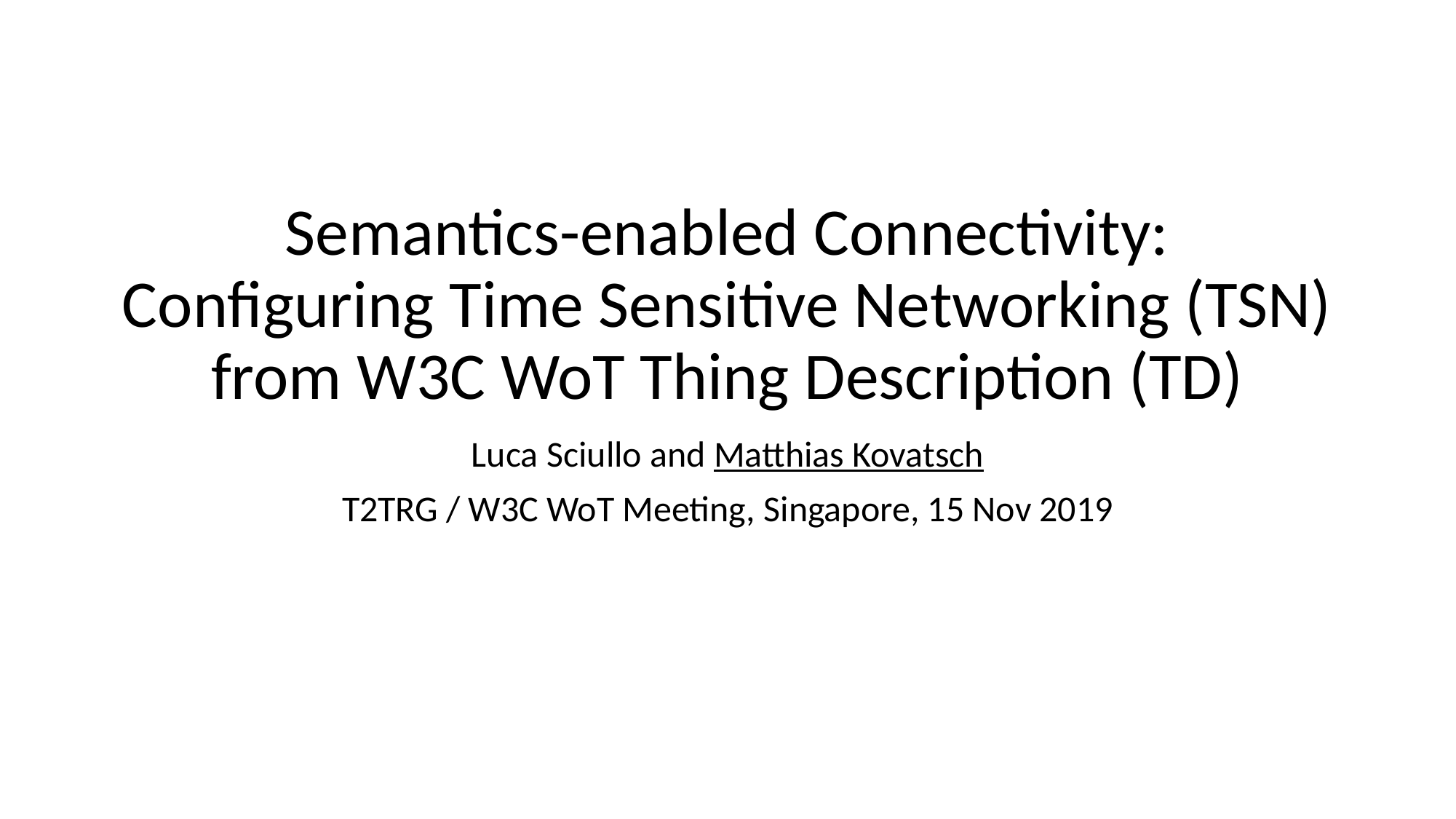

# Semantics-enabled Connectivity: Configuring Time Sensitive Networking (TSN) from W3C WoT Thing Description (TD)
Luca Sciullo and Matthias Kovatsch
T2TRG / W3C WoT Meeting, Singapore, 15 Nov 2019